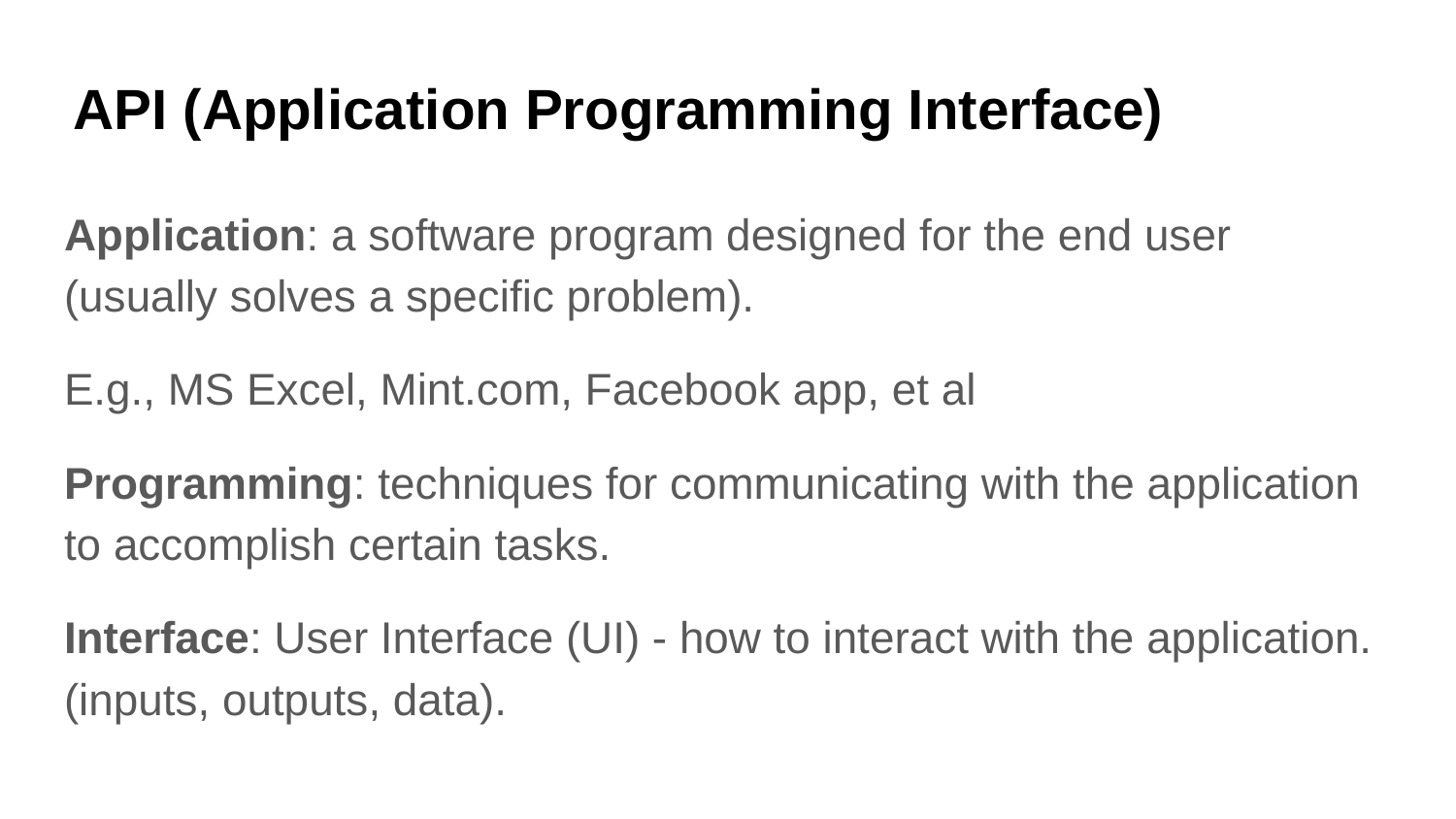

# API (Application Programming Interface)
Application: a software program designed for the end user (usually solves a specific problem).
E.g., MS Excel, Mint.com, Facebook app, et al
Programming: techniques for communicating with the application to accomplish certain tasks.
Interface: User Interface (UI) - how to interact with the application. (inputs, outputs, data).